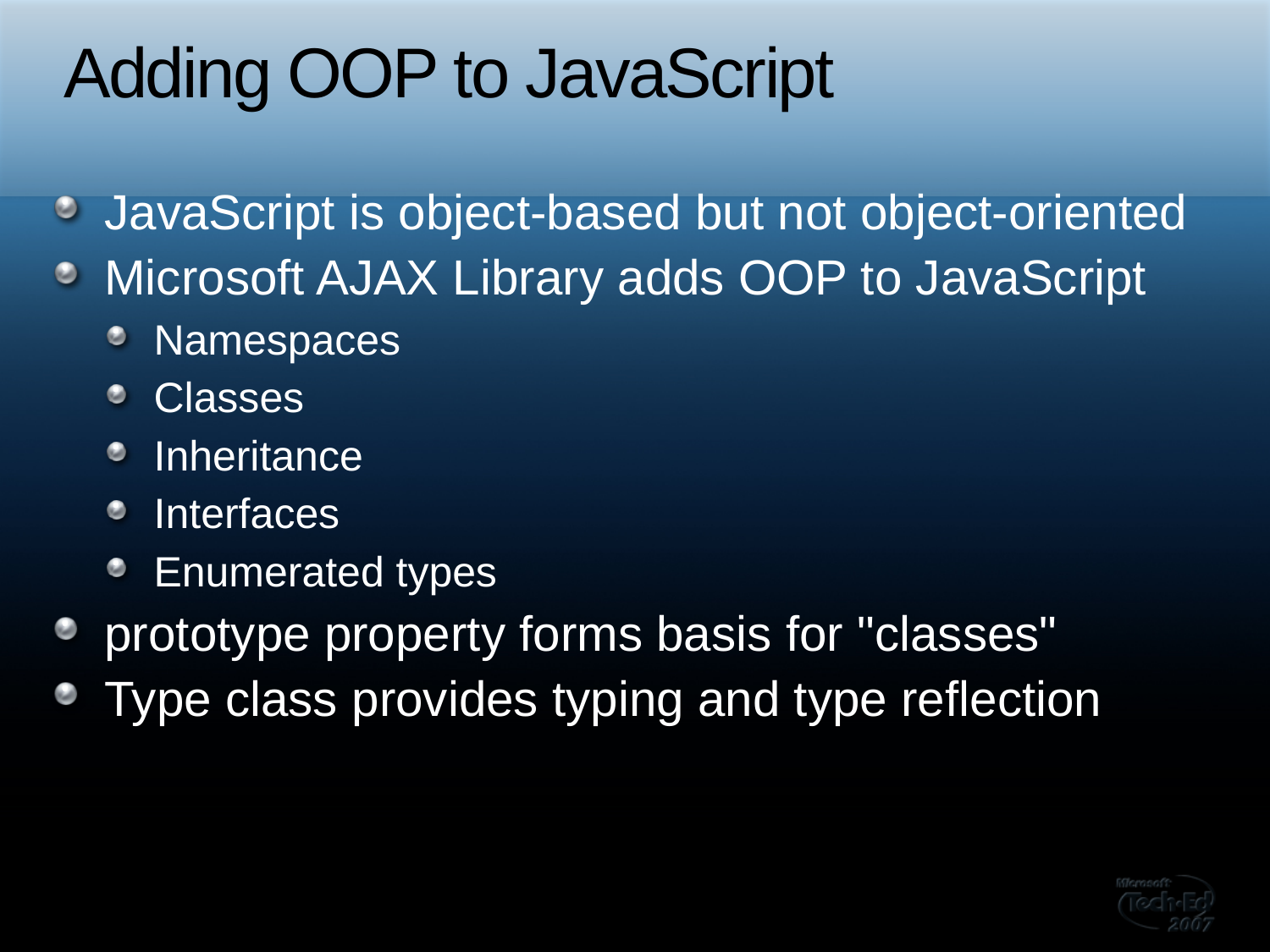

# Adding OOP to JavaScript
JavaScript is object-based but not object-oriented
Microsoft AJAX Library adds OOP to JavaScript
Namespaces
Classes
Inheritance
Interfaces
Enumerated types
prototype property forms basis for "classes"
Type class provides typing and type reflection